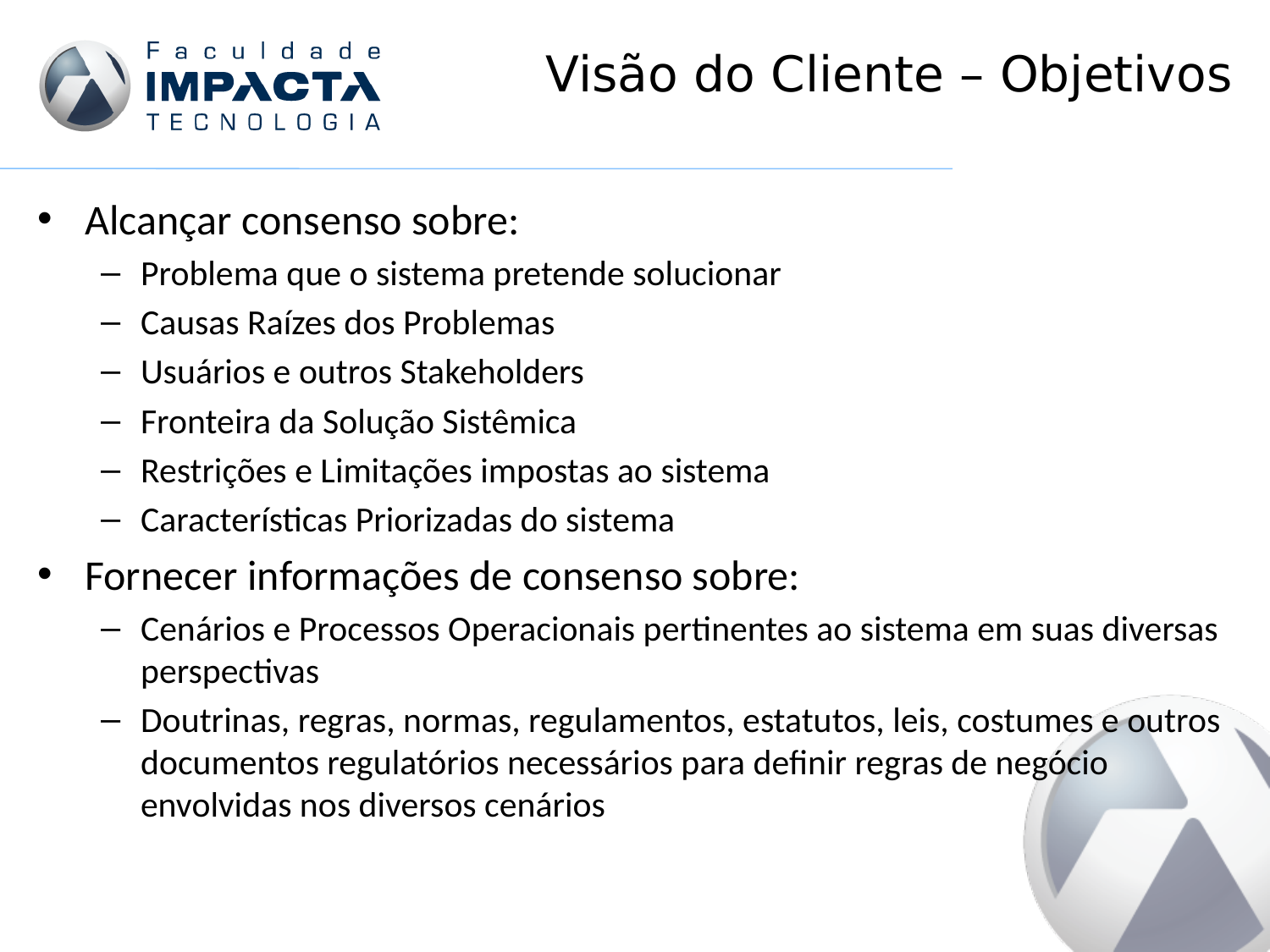

# Visão do Cliente – Objetivos
Alcançar consenso sobre:
Problema que o sistema pretende solucionar
Causas Raízes dos Problemas
Usuários e outros Stakeholders
Fronteira da Solução Sistêmica
Restrições e Limitações impostas ao sistema
Características Priorizadas do sistema
Fornecer informações de consenso sobre:
Cenários e Processos Operacionais pertinentes ao sistema em suas diversas perspectivas
Doutrinas, regras, normas, regulamentos, estatutos, leis, costumes e outros documentos regulatórios necessários para definir regras de negócio envolvidas nos diversos cenários